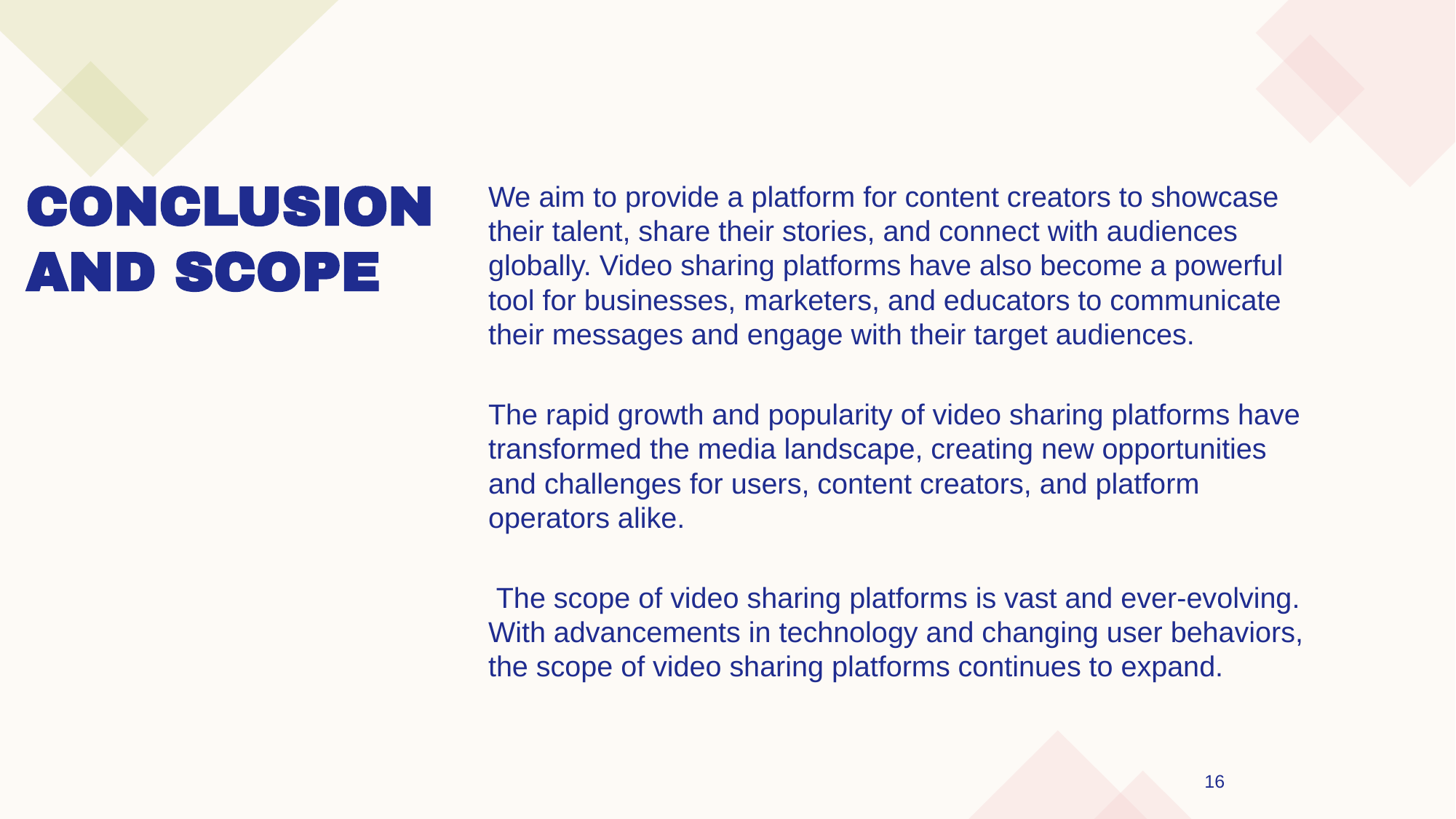

# CONCLUSION AND SCOPE
We aim to provide a platform for content creators to showcase their talent, share their stories, and connect with audiences globally. Video sharing platforms have also become a powerful tool for businesses, marketers, and educators to communicate their messages and engage with their target audiences.

The rapid growth and popularity of video sharing platforms have transformed the media landscape, creating new opportunities and challenges for users, content creators, and platform operators alike.

 The scope of video sharing platforms is vast and ever-evolving. With advancements in technology and changing user behaviors, the scope of video sharing platforms continues to expand.

16